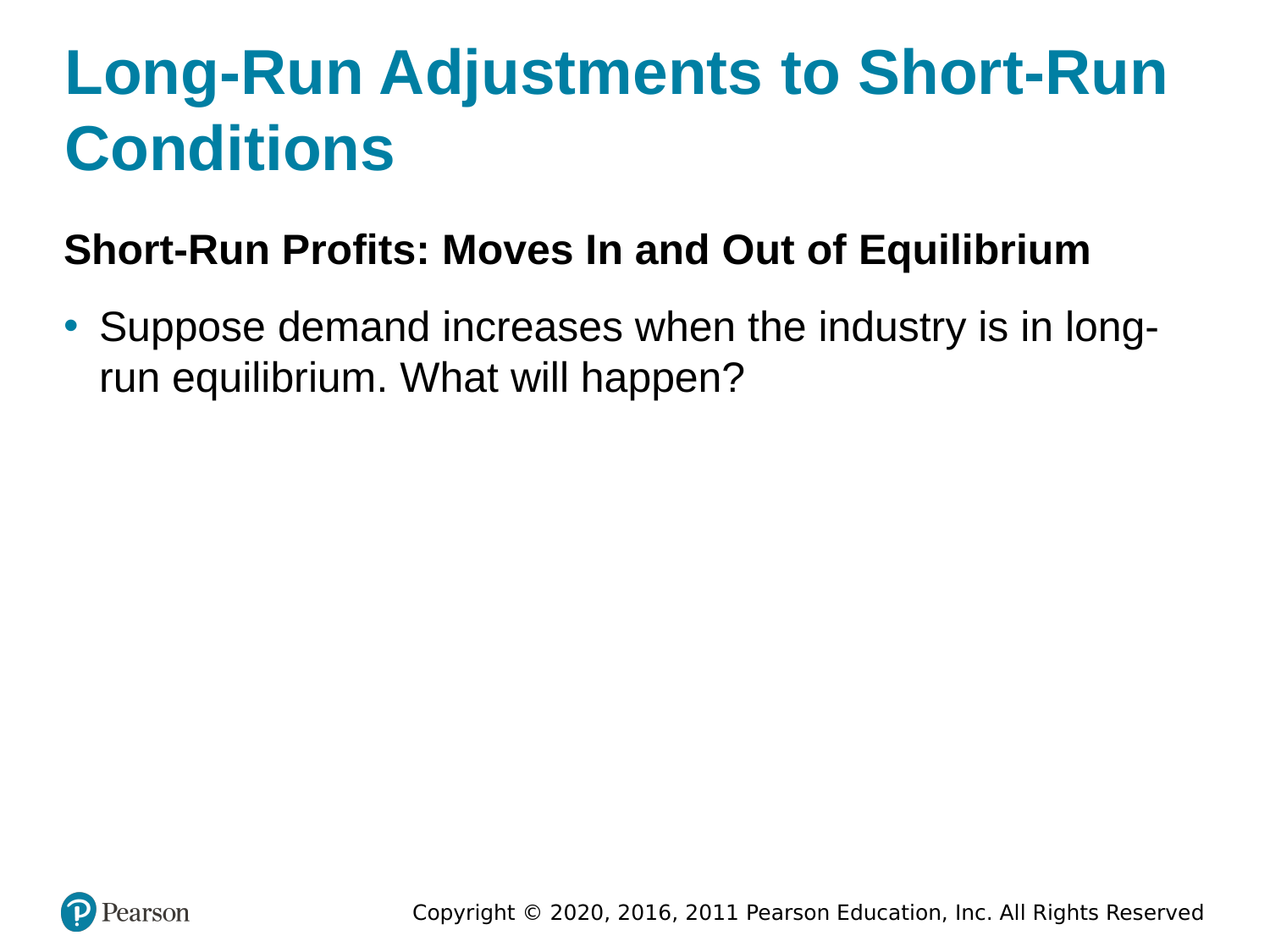

# Long-Run Adjustments to Short-Run Conditions
Short-Run Profits: Moves In and Out of Equilibrium
Suppose demand increases when the industry is in long-run equilibrium. What will happen?